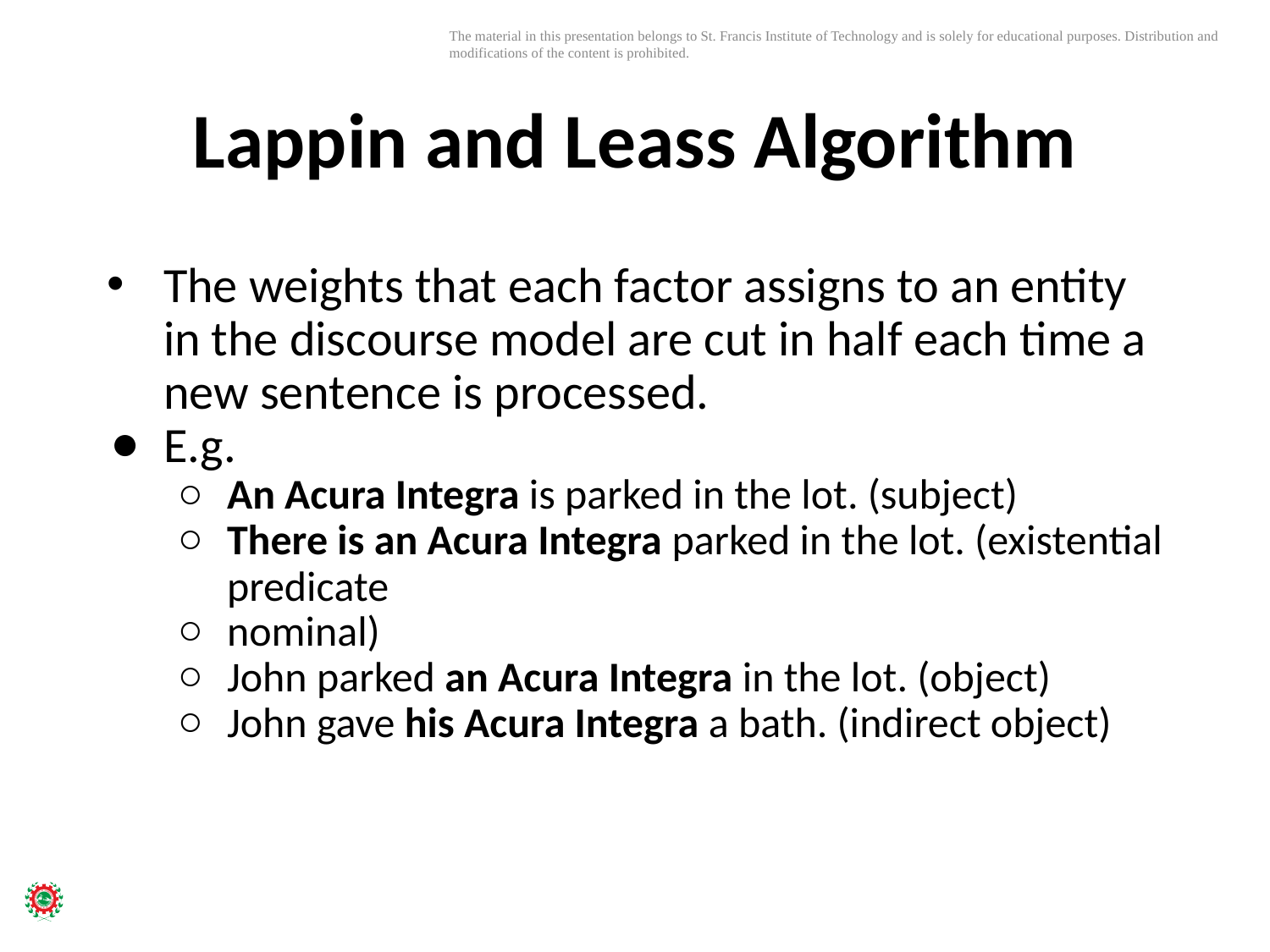

# Lappin and Leass Algorithm
The weights that each factor assigns to an entity in the discourse model are cut in half each time a new sentence is processed.
E.g.
An Acura Integra is parked in the lot. (subject)
There is an Acura Integra parked in the lot. (existential predicate
nominal)
John parked an Acura Integra in the lot. (object)
John gave his Acura Integra a bath. (indirect object)